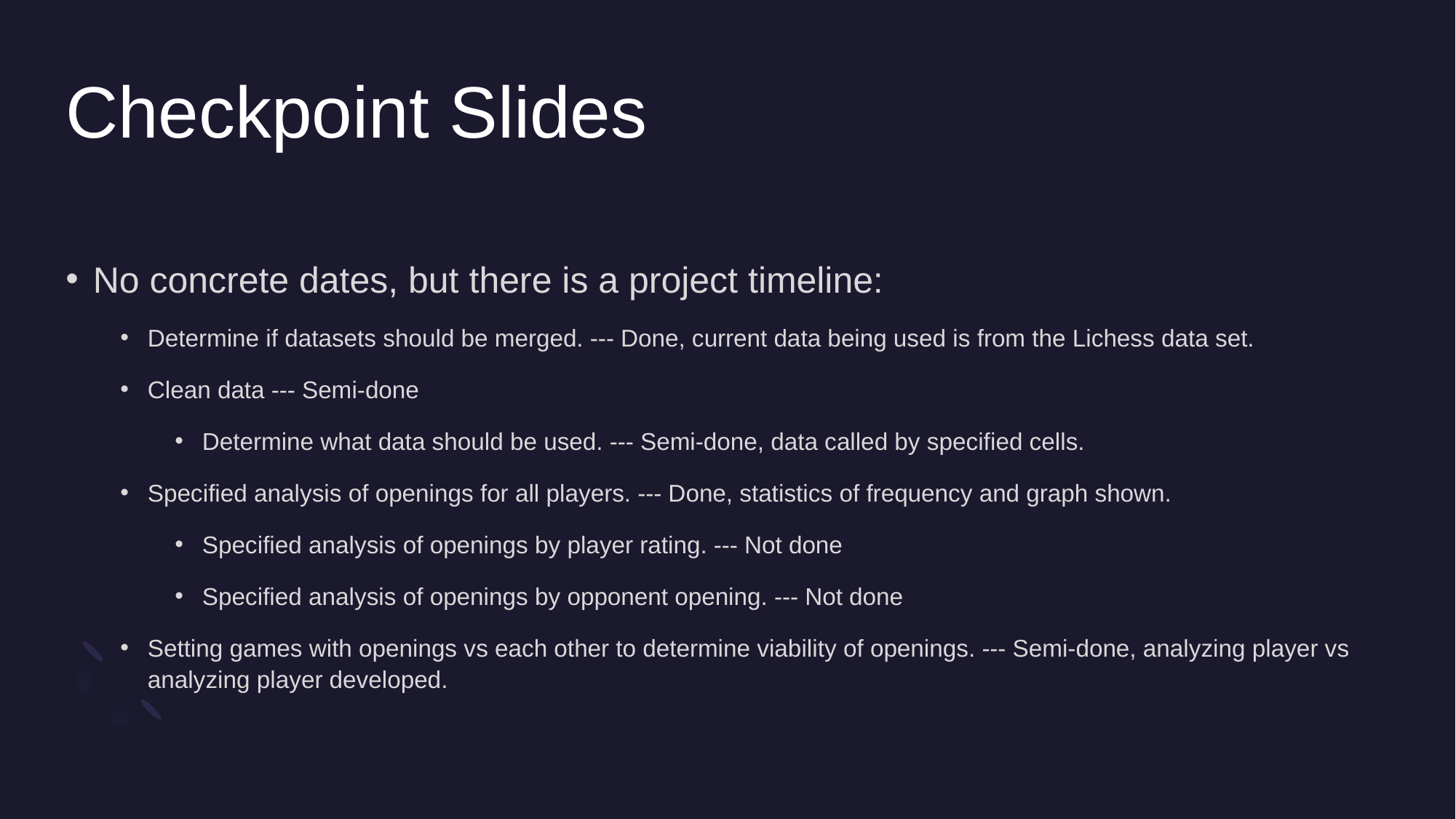

# Checkpoint Slides
No concrete dates, but there is a project timeline:
Determine if datasets should be merged. --- Done, current data being used is from the Lichess data set.
Clean data --- Semi-done
Determine what data should be used. --- Semi-done, data called by specified cells.
Specified analysis of openings for all players. --- Done, statistics of frequency and graph shown.
Specified analysis of openings by player rating. --- Not done
Specified analysis of openings by opponent opening. --- Not done
Setting games with openings vs each other to determine viability of openings. --- Semi-done, analyzing player vs analyzing player developed.